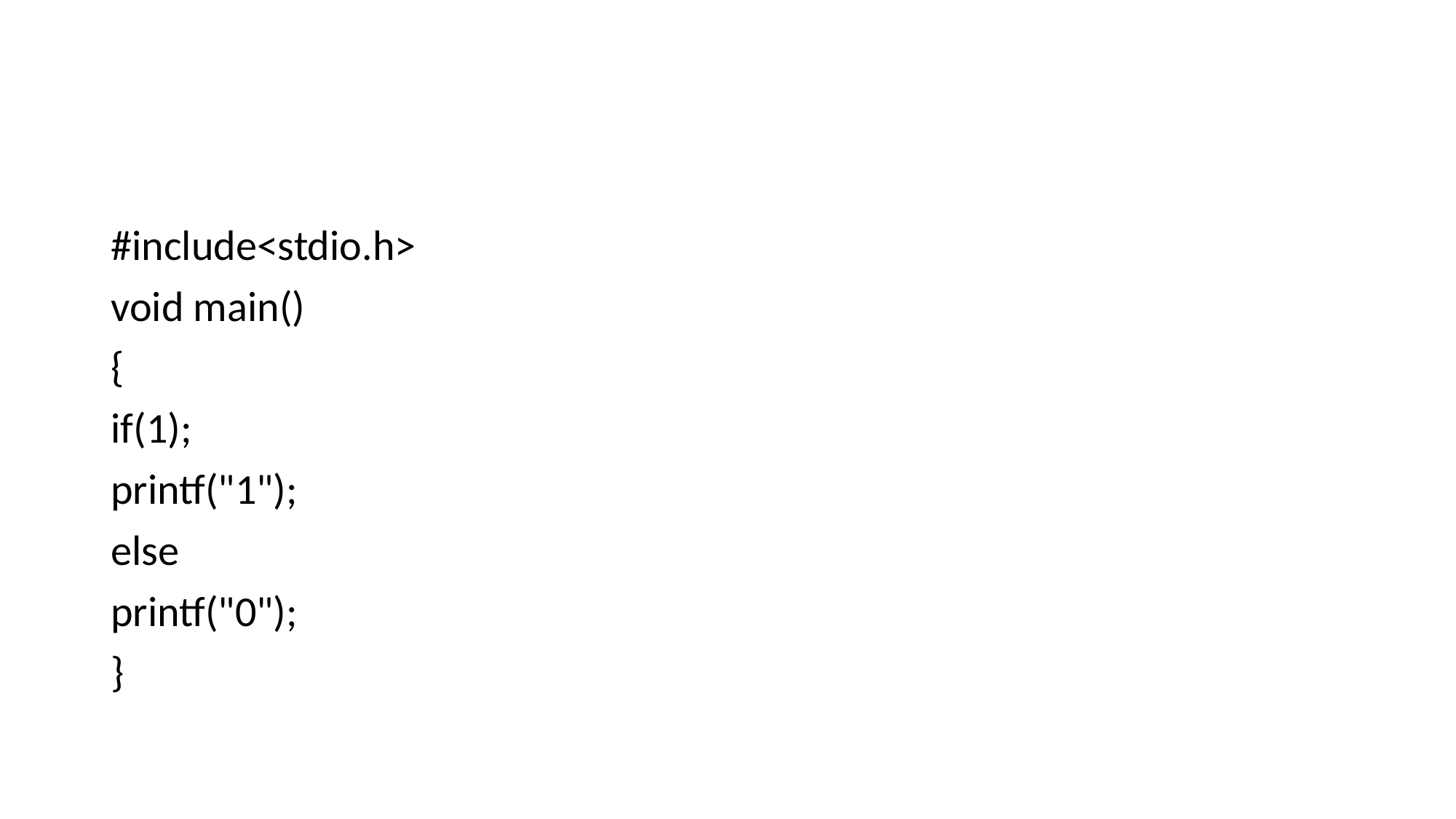

#
#include<stdio.h>
void main()
{
if(1);
printf("1");
else
printf("0");
}